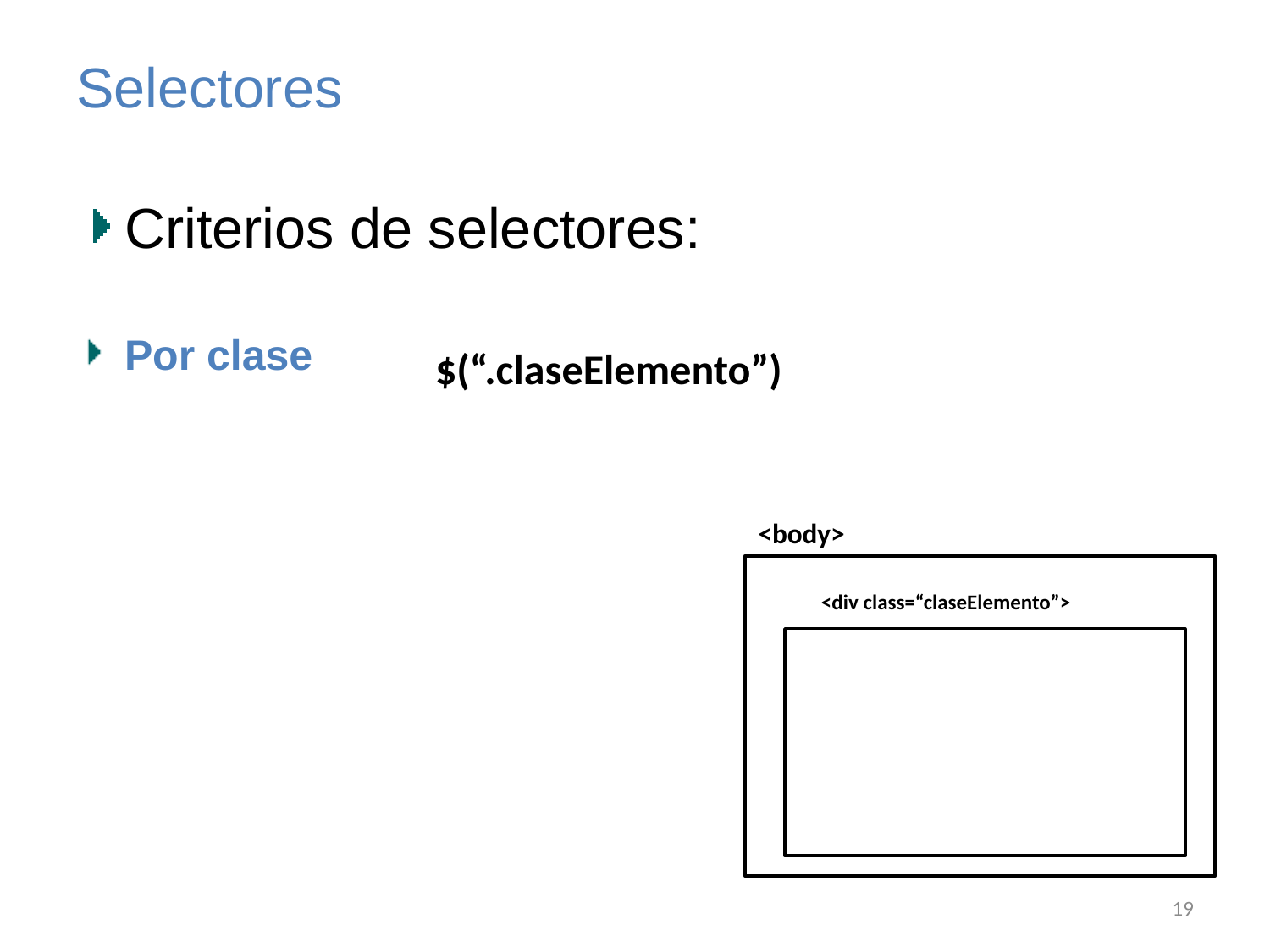

# Selectores
Criterios de selectores:

Por clase
$(“.claseElemento”)
<body>

<div class=“claseElemento”>

19